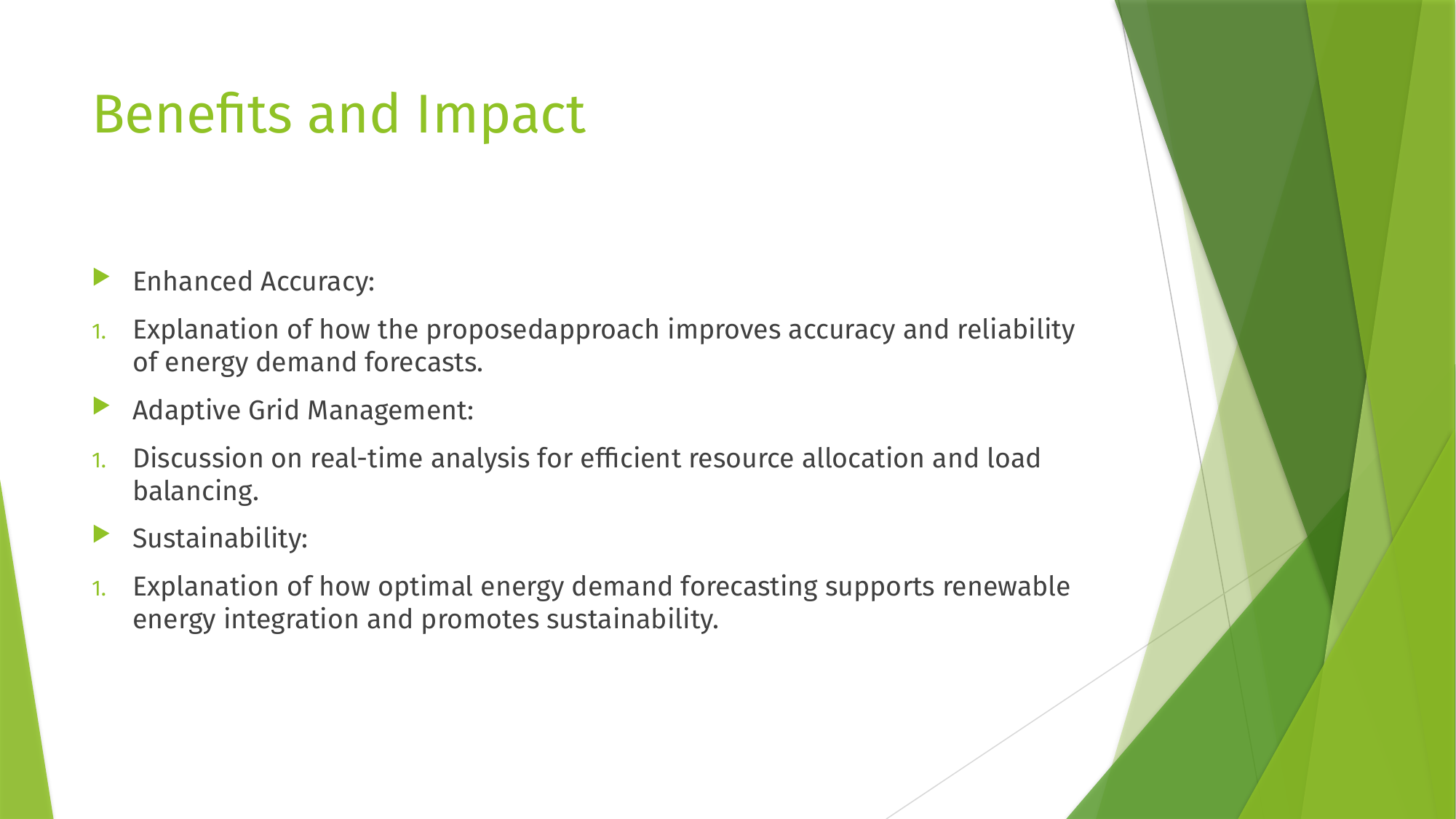

# Benefits and Impact
Enhanced Accuracy:
Explanation of how the proposedapproach improves accuracy and reliability of energy demand forecasts.
Adaptive Grid Management:
Discussion on real-time analysis for efficient resource allocation and load balancing.
Sustainability:
Explanation of how optimal energy demand forecasting supports renewable energy integration and promotes sustainability.